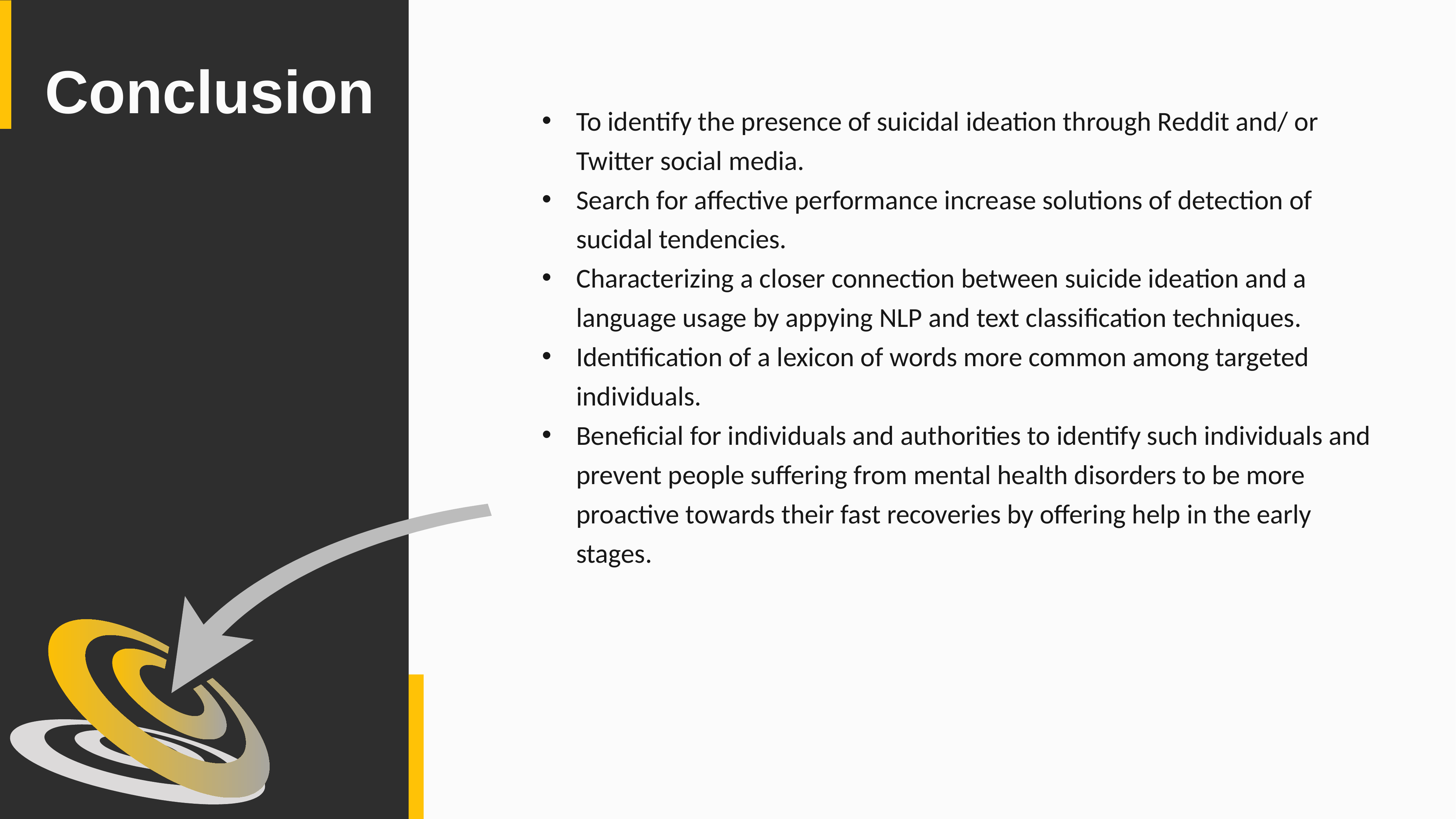

Conclusion
To identify the presence of suicidal ideation through Reddit and/ or Twitter social media.
Search for affective performance increase solutions of detection of sucidal tendencies.
Characterizing a closer connection between suicide ideation and a language usage by appying NLP and text classification techniques.
Identification of a lexicon of words more common among targeted individuals.
Beneficial for individuals and authorities to identify such individuals and prevent people suffering from mental health disorders to be more proactive towards their fast recoveries by offering help in the early stages.